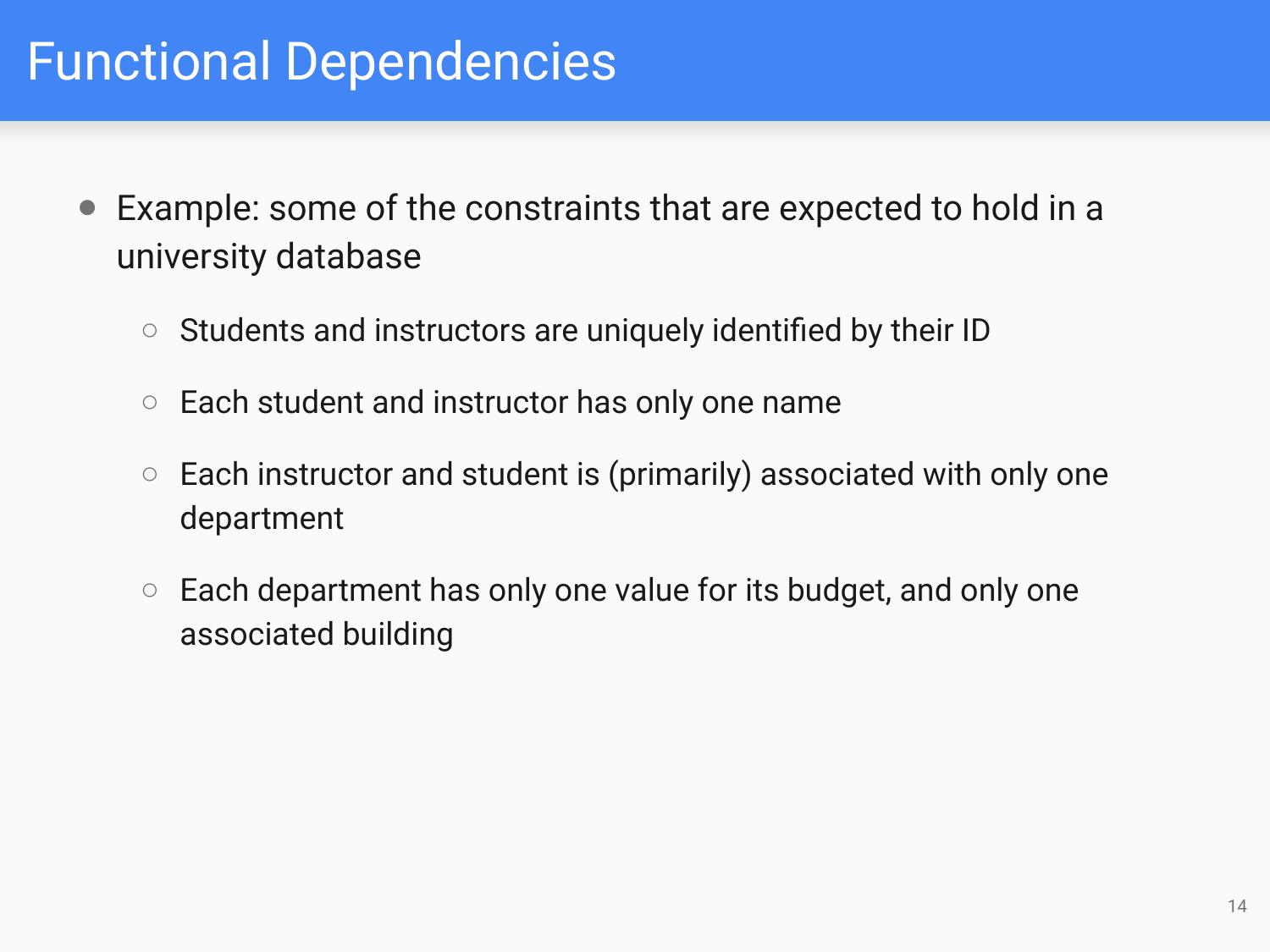

# Functional Dependencies
Example: some of the constraints that are expected to hold in a university database
Students and instructors are uniquely identified by their ID
Each student and instructor has only one name
Each instructor and student is (primarily) associated with only one department
Each department has only one value for its budget, and only one associated building
14